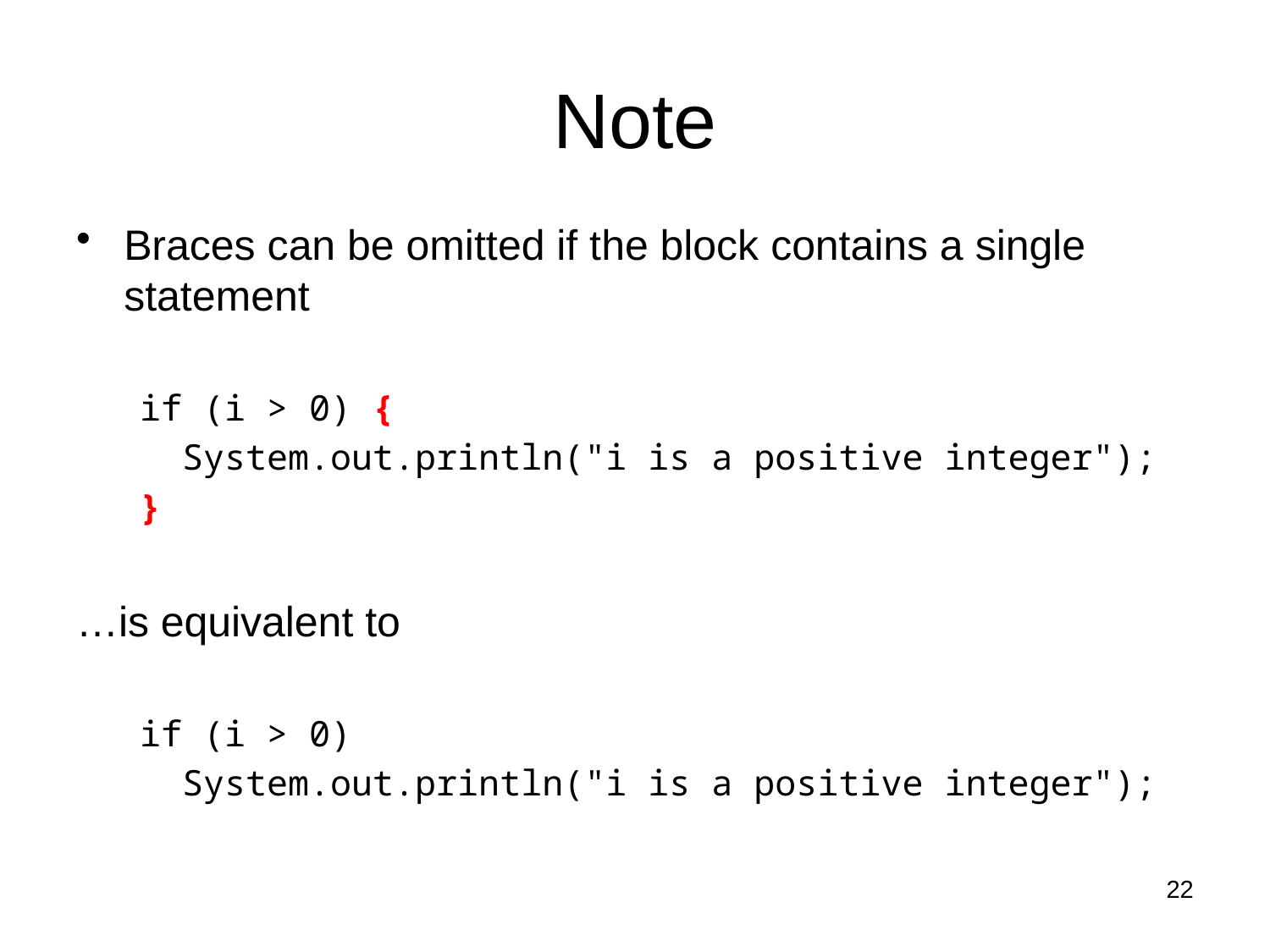

# Note
Braces can be omitted if the block contains a single statement

if (i > 0) {
  System.out.println("i is a positive integer");
}

…is equivalent to

if (i > 0)
  System.out.println("i is a positive integer");

22